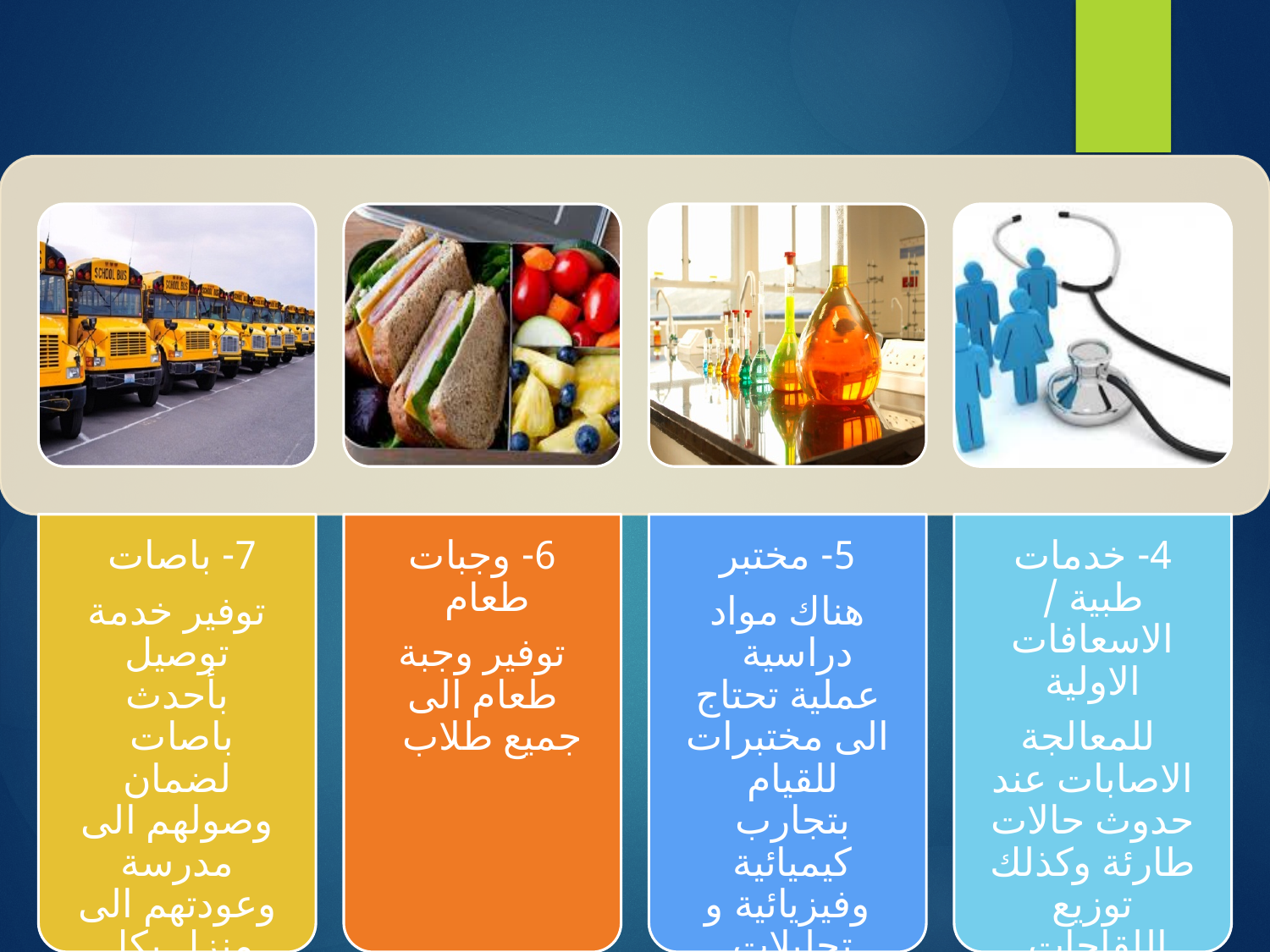

7- باصات
توفير خدمة توصيل بأحدث باصات  لضمان وصولهم الى مدرسة وعودتهم الى منزل بكل سهولة وامان
6- وجبات طعام
توفير وجبة طعام الى جميع طلاب

5- مختبر
هناك مواد دراسية   عملية تحتاج الى مختبرات للقيام  بتجارب  كيميائية  وفيزيائية و تحليلات
4- خدمات طبية / الاسعافات الاولية
 للمعالجة الاصابات عند حدوث حالات طارئة وكذلك توزيع اللقاحات